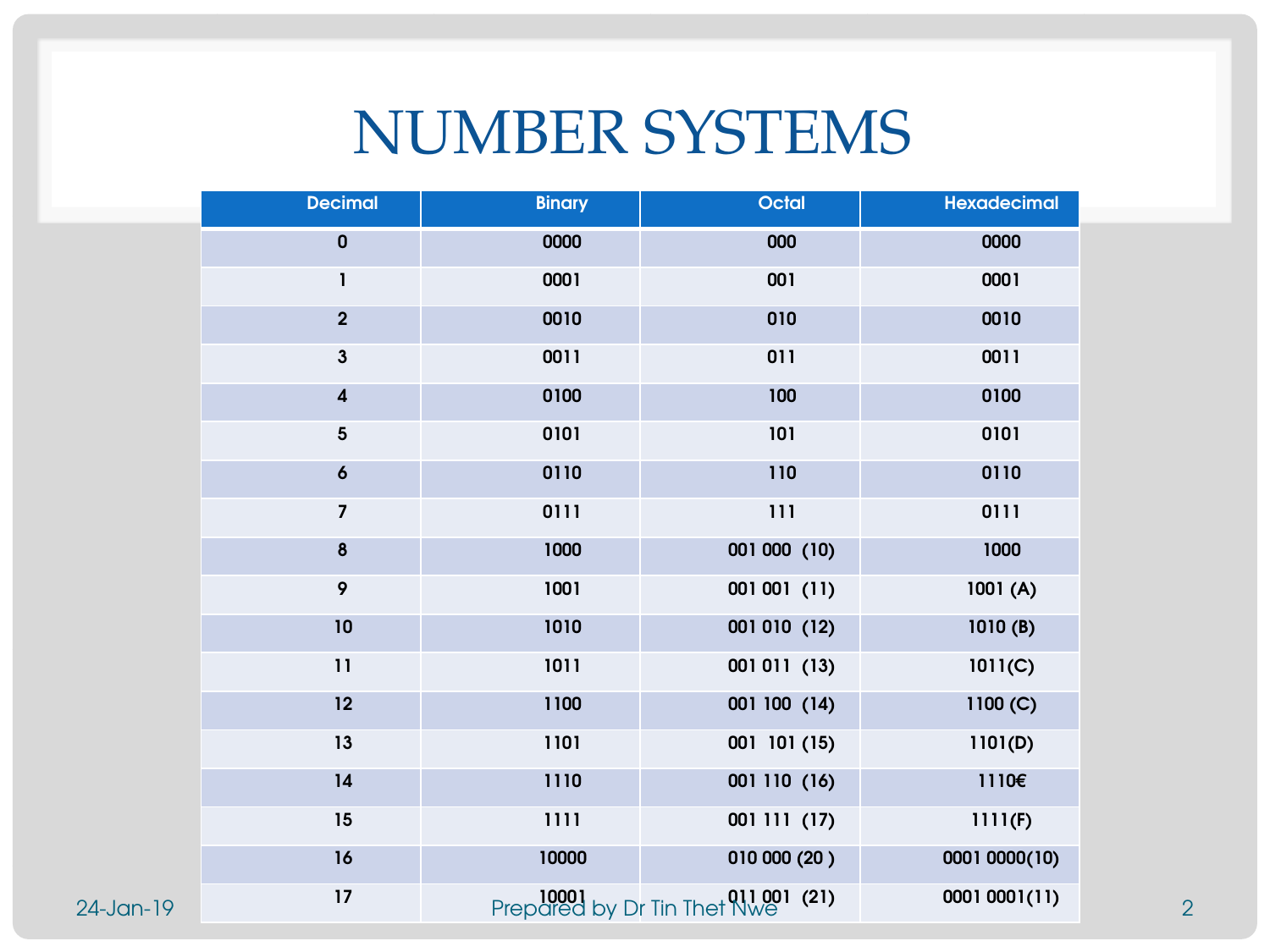

# number systems
| Decimal | Binary | Octal | Hexadecimal |
| --- | --- | --- | --- |
| 0 | 0000 | 000 | 0000 |
| 1 | 0001 | 001 | 0001 |
| 2 | 0010 | 010 | 0010 |
| 3 | 0011 | 011 | 0011 |
| 4 | 0100 | 100 | 0100 |
| 5 | 0101 | 101 | 0101 |
| 6 | 0110 | 110 | 0110 |
| 7 | 0111 | 111 | 0111 |
| 8 | 1000 | 001 000 (10) | 1000 |
| 9 | 1001 | 001 001 (11) | 1001 (A) |
| 10 | 1010 | 001 010 (12) | 1010 (B) |
| 11 | 1011 | 001 011 (13) | 1011(C) |
| 12 | 1100 | 001 100 (14) | 1100 (C) |
| 13 | 1101 | 001 101 (15) | 1101(D) |
| 14 | 1110 | 001 110 (16) | 1110€ |
| 15 | 1111 | 001 111 (17) | 1111(F) |
| 16 | 10000 | 010 000 (20 ) | 0001 0000(10) |
| 17 | 10001 | 011 001 (21) | 0001 0001(11) |
24-Jan-19
Prepared by Dr Tin Thet Nwe
2